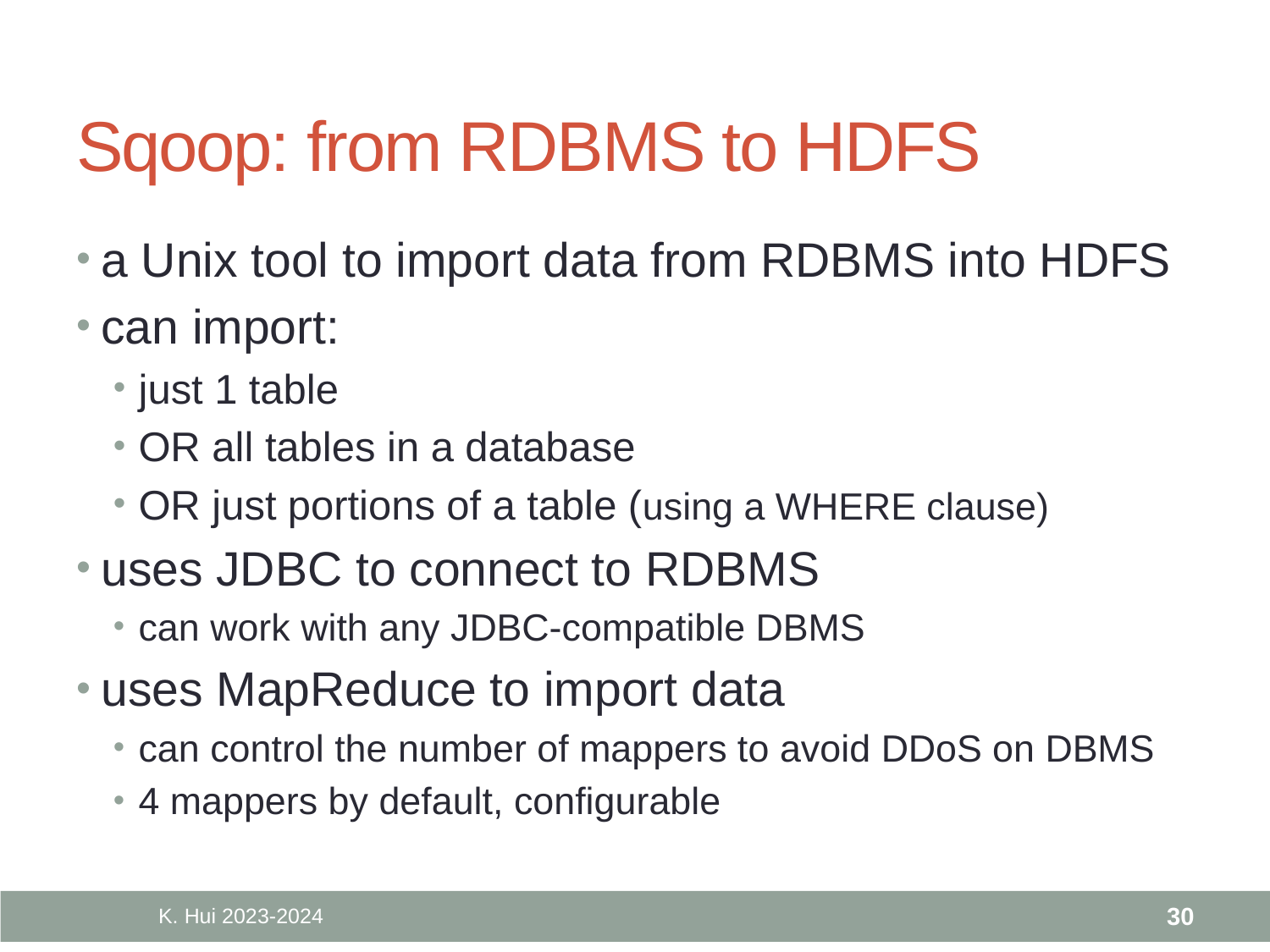

# Sqoop: from RDBMS to HDFS
a Unix tool to import data from RDBMS into HDFS
can import:
just 1 table
OR all tables in a database
OR just portions of a table (using a WHERE clause)
uses JDBC to connect to RDBMS
can work with any JDBC-compatible DBMS
uses MapReduce to import data
can control the number of mappers to avoid DDoS on DBMS
4 mappers by default, configurable
K. Hui 2023-2024
30